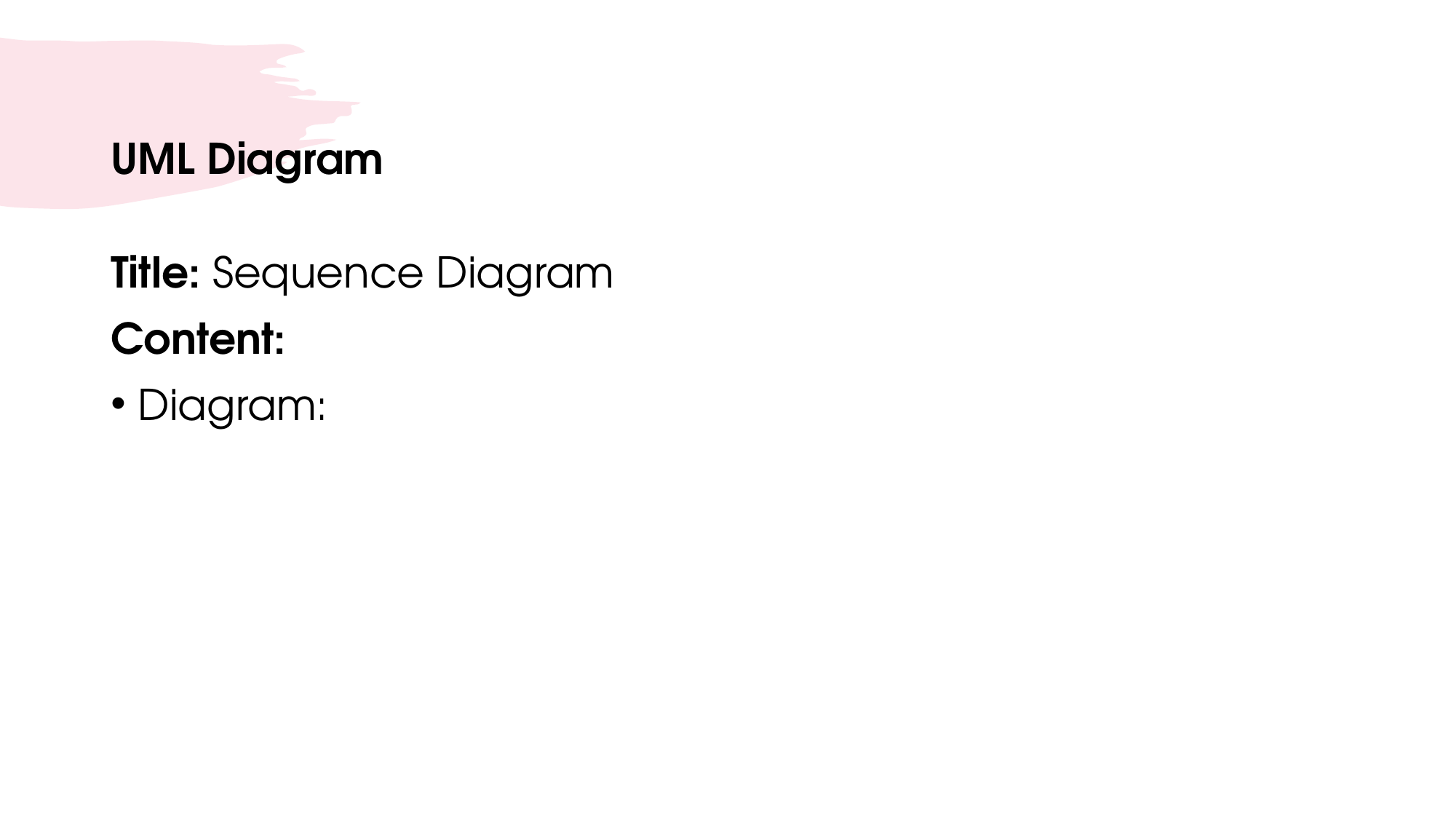

# UML Diagram
Title: Sequence Diagram
Content:
Diagram: